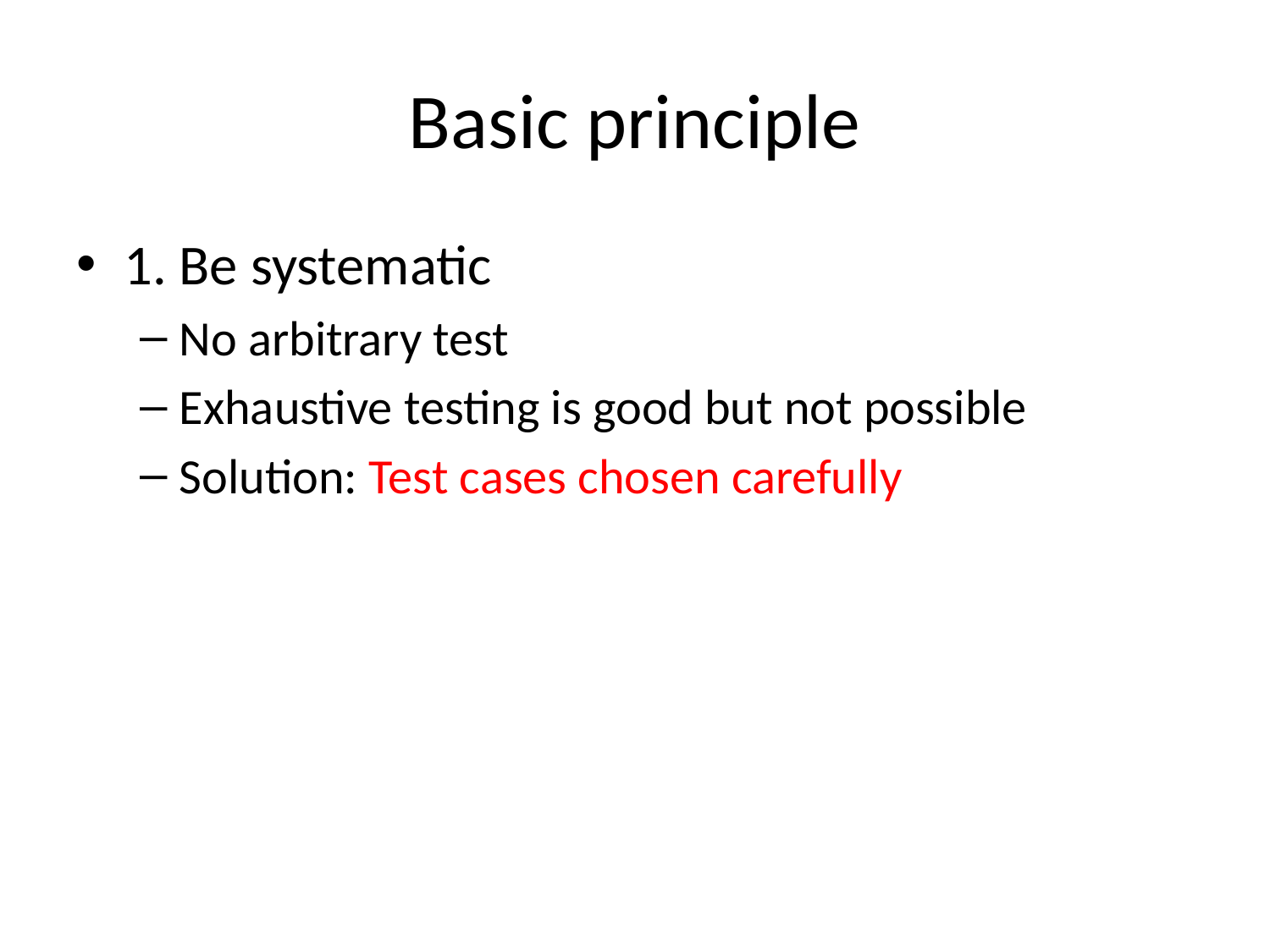

# Basic principle
1. Be systematic
No arbitrary test
Exhaustive testing is good but not possible
Solution: Test cases chosen carefully